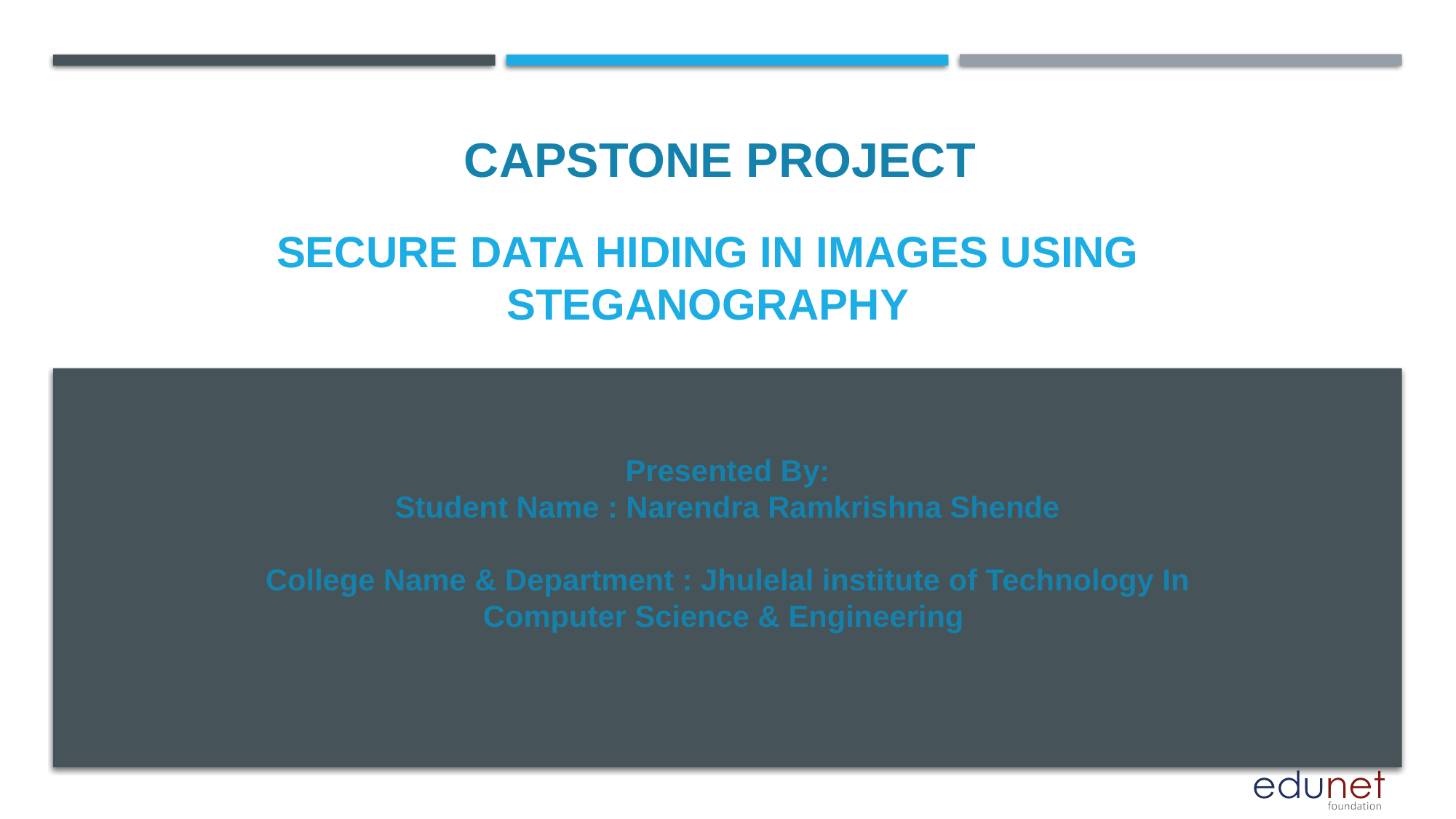

CAPSTONE PROJECT
# Secure Data Hiding in Images Using Steganography
Presented By:
Student Name : Narendra Ramkrishna Shende

College Name & Department : Jhulelal institute of Technology In Computer Science & Engineering